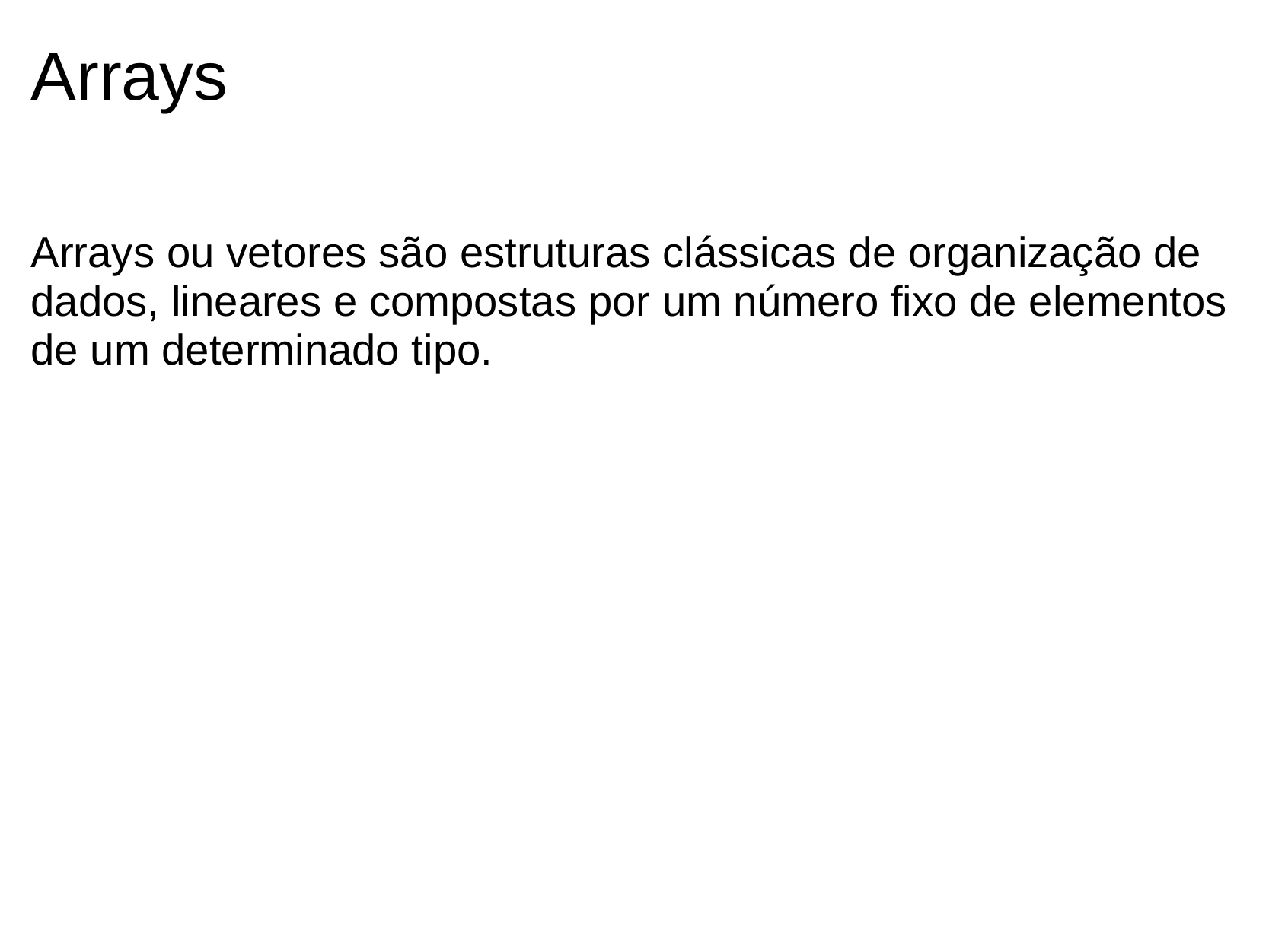

Arrays
Arrays ou vetores são estruturas clássicas de organização de dados, lineares e compostas por um número fixo de elementos de um determinado tipo.